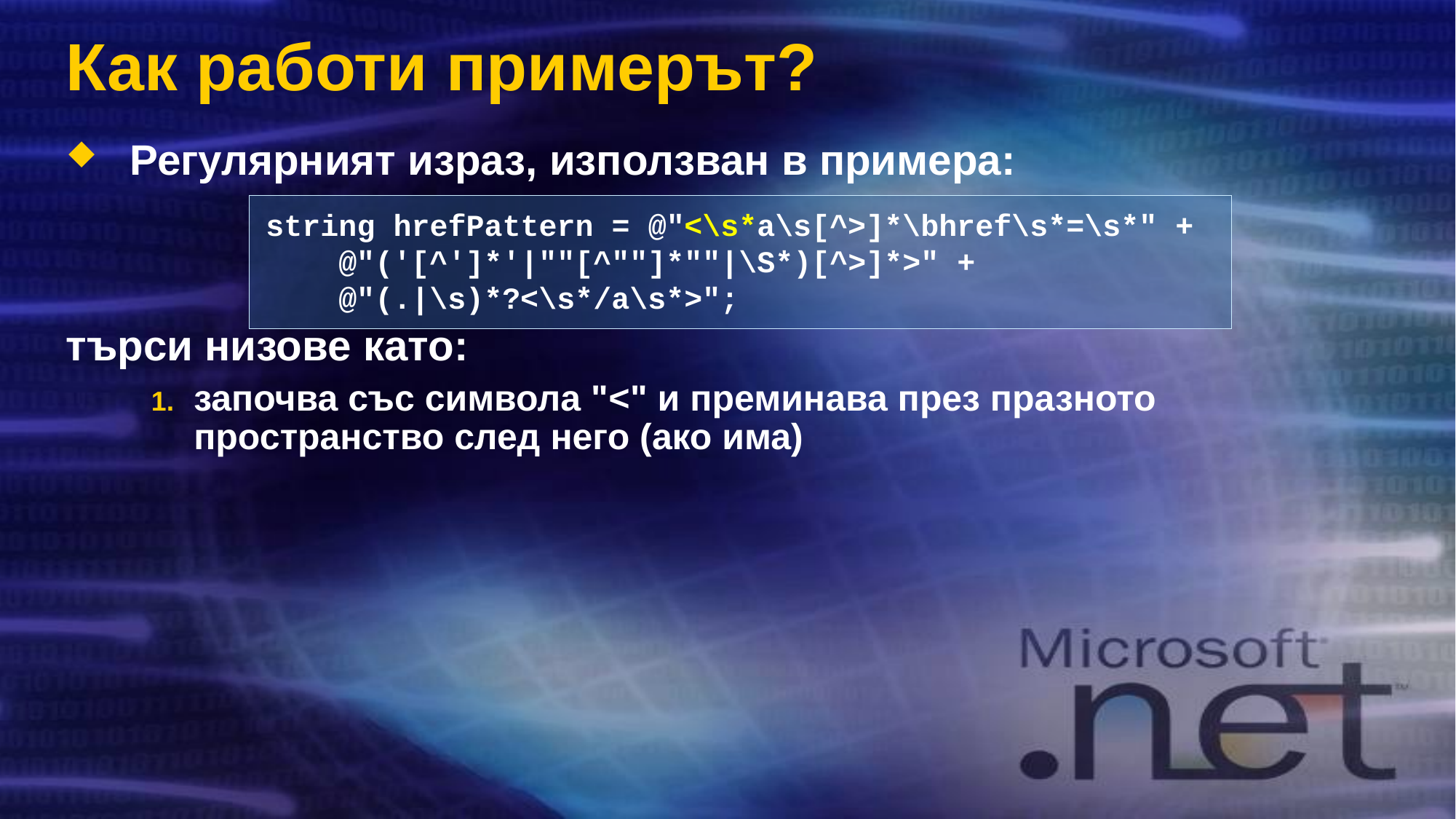

# Как работи примерът?
Регулярният израз, използван в примера:

търси низове като:
започва със символа "<" и преминава през празното пространство след него (ако има)
string hrefPattern = @"<\s*a\s[^>]*\bhref\s*=\s*" +
    @"('[^']*'|""[^""]*""|\S*)[^>]*>" +
    @"(.|\s)*?<\s*/a\s*>";